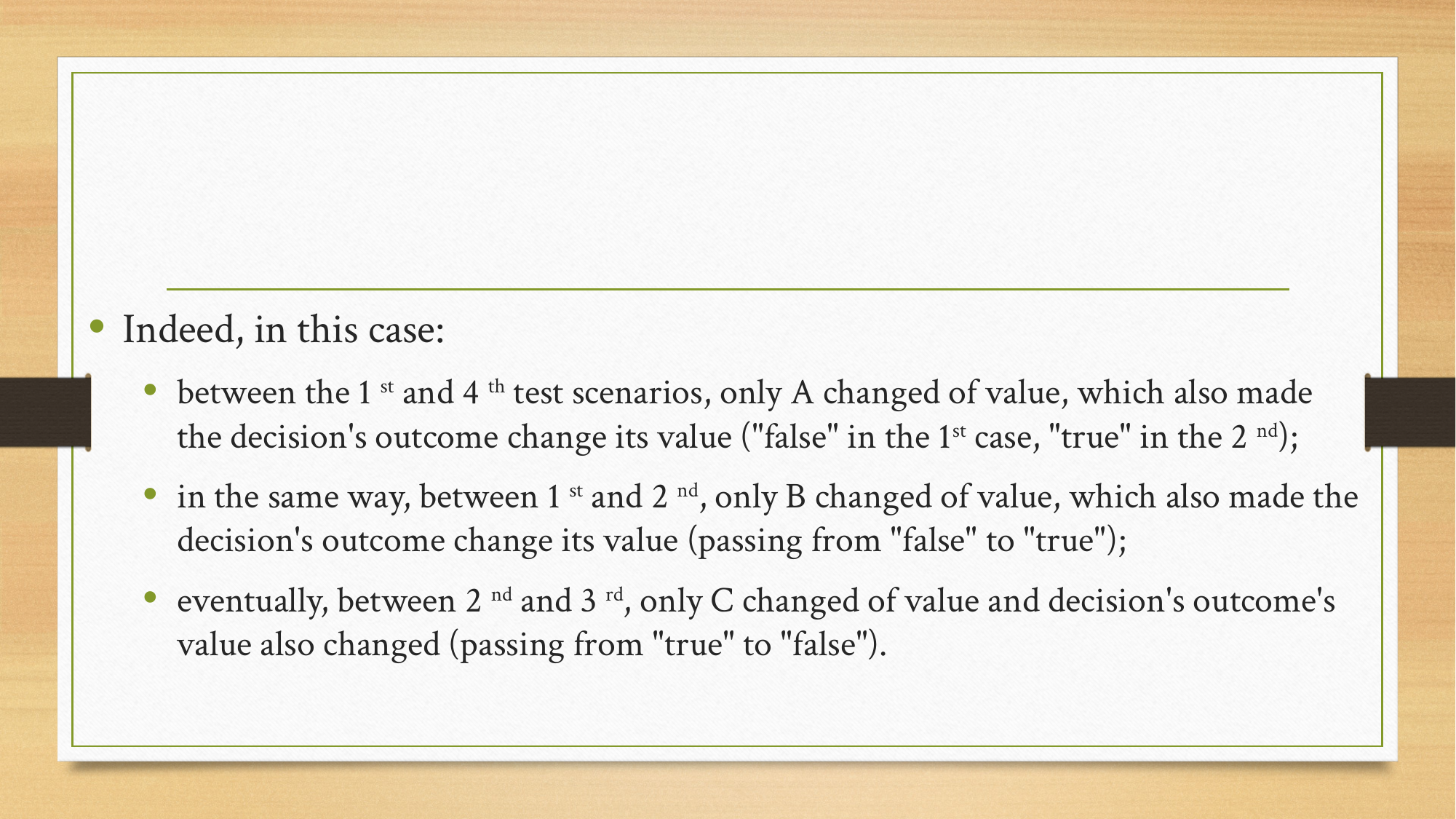

#
Indeed, in this case:
between the 1 st and 4 th test scenarios, only A changed of value, which also made the decision's outcome change its value ("false" in the 1st case, "true" in the 2 nd);
in the same way, between 1 st and 2 nd, only B changed of value, which also made the decision's outcome change its value (passing from "false" to "true");
eventually, between 2 nd and 3 rd, only C changed of value and decision's outcome's value also changed (passing from "true" to "false").